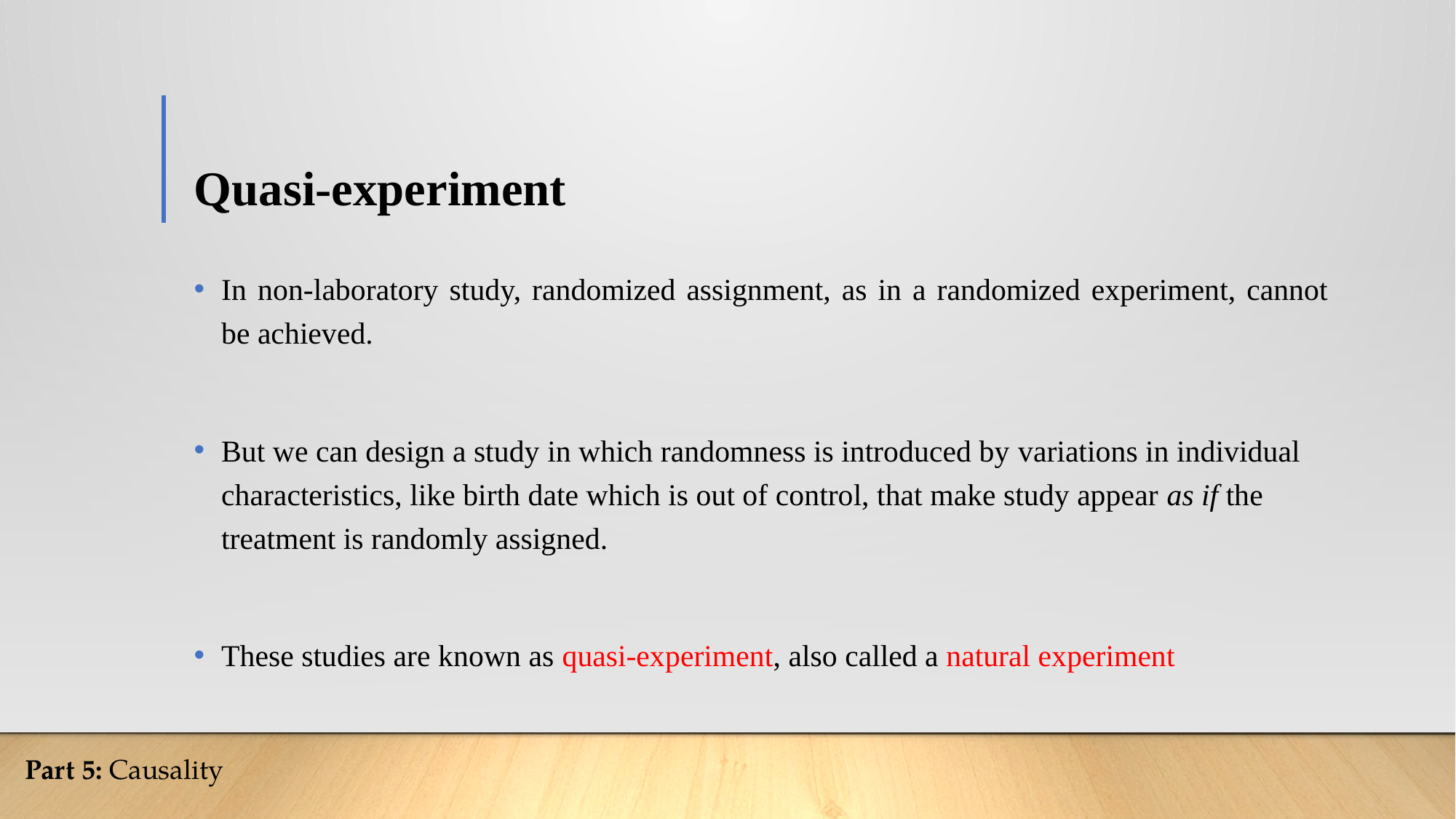

# Quasi-experiment
In non-laboratory study, randomized assignment, as in a randomized experiment, cannot be achieved.

But we can design a study in which randomness is introduced by variations in individual characteristics, like birth date which is out of control, that make study appear as if the treatment is randomly assigned.

These studies are known as quasi-experiment, also called a natural experiment
Part 5: Causality